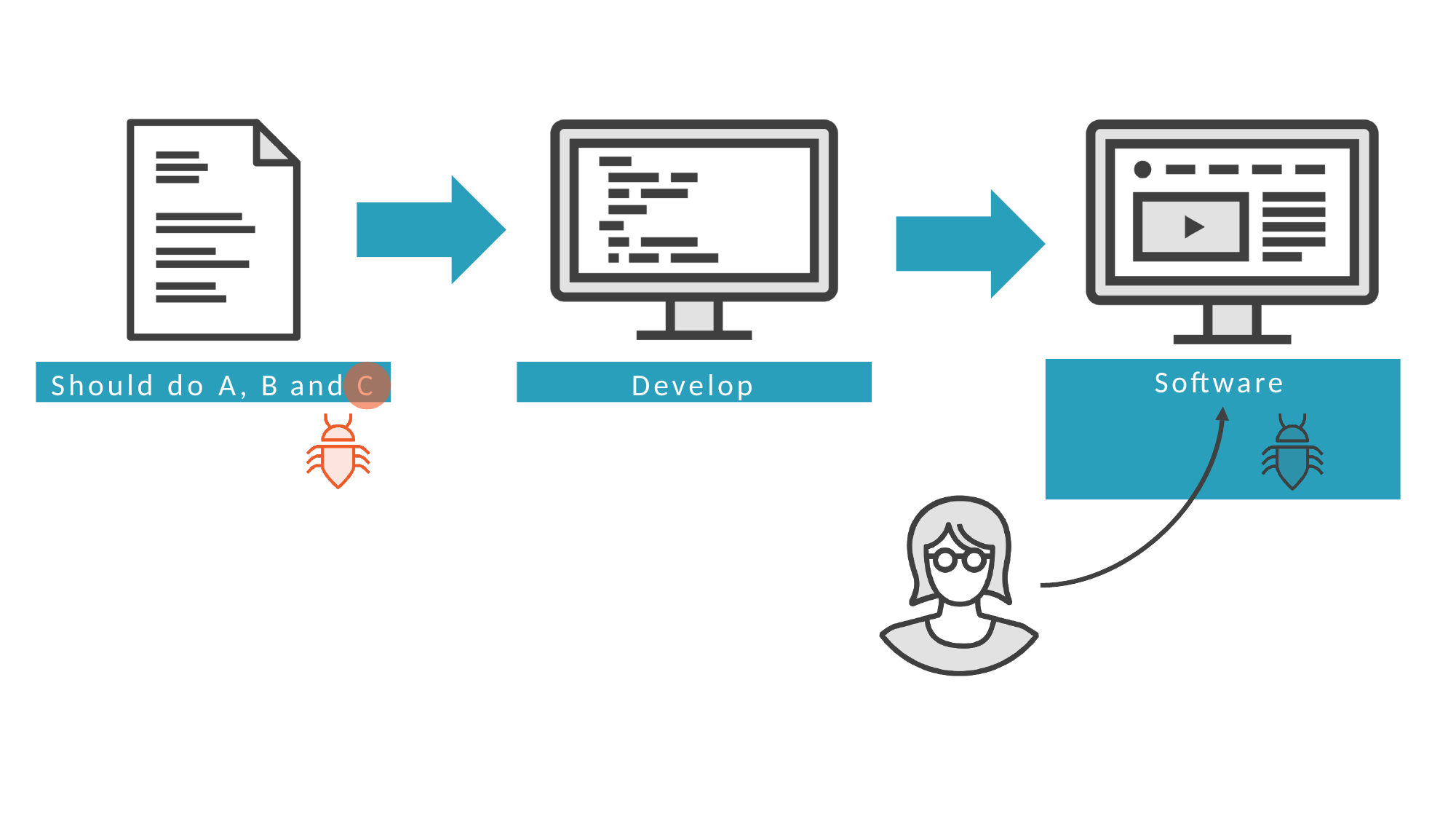

# Software
Should do A, B and C
Develop